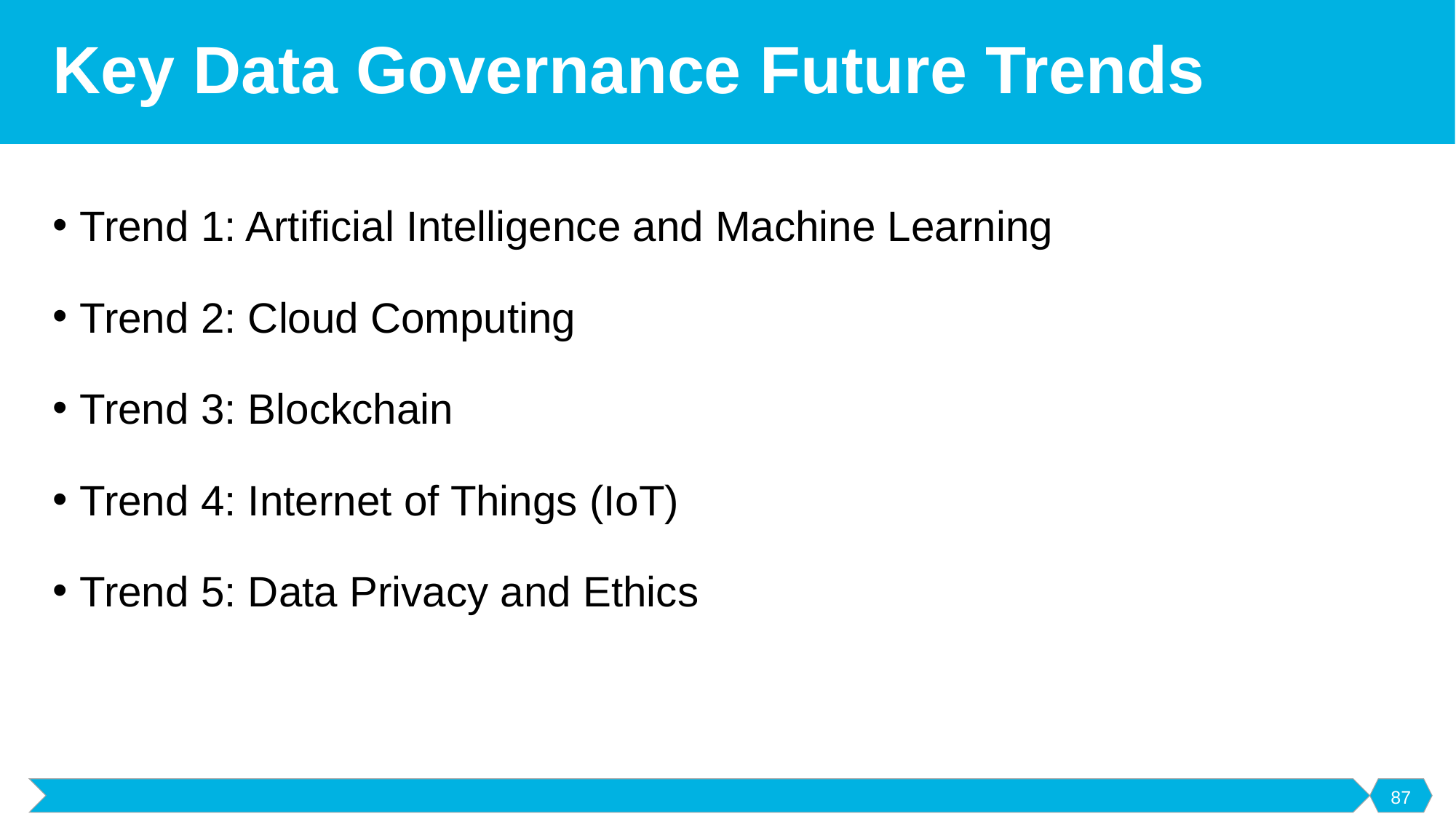

# Key Data Governance Future Trends
Trend 1: Artificial Intelligence and Machine Learning
Trend 2: Cloud Computing
Trend 3: Blockchain
Trend 4: Internet of Things (IoT)
Trend 5: Data Privacy and Ethics
87